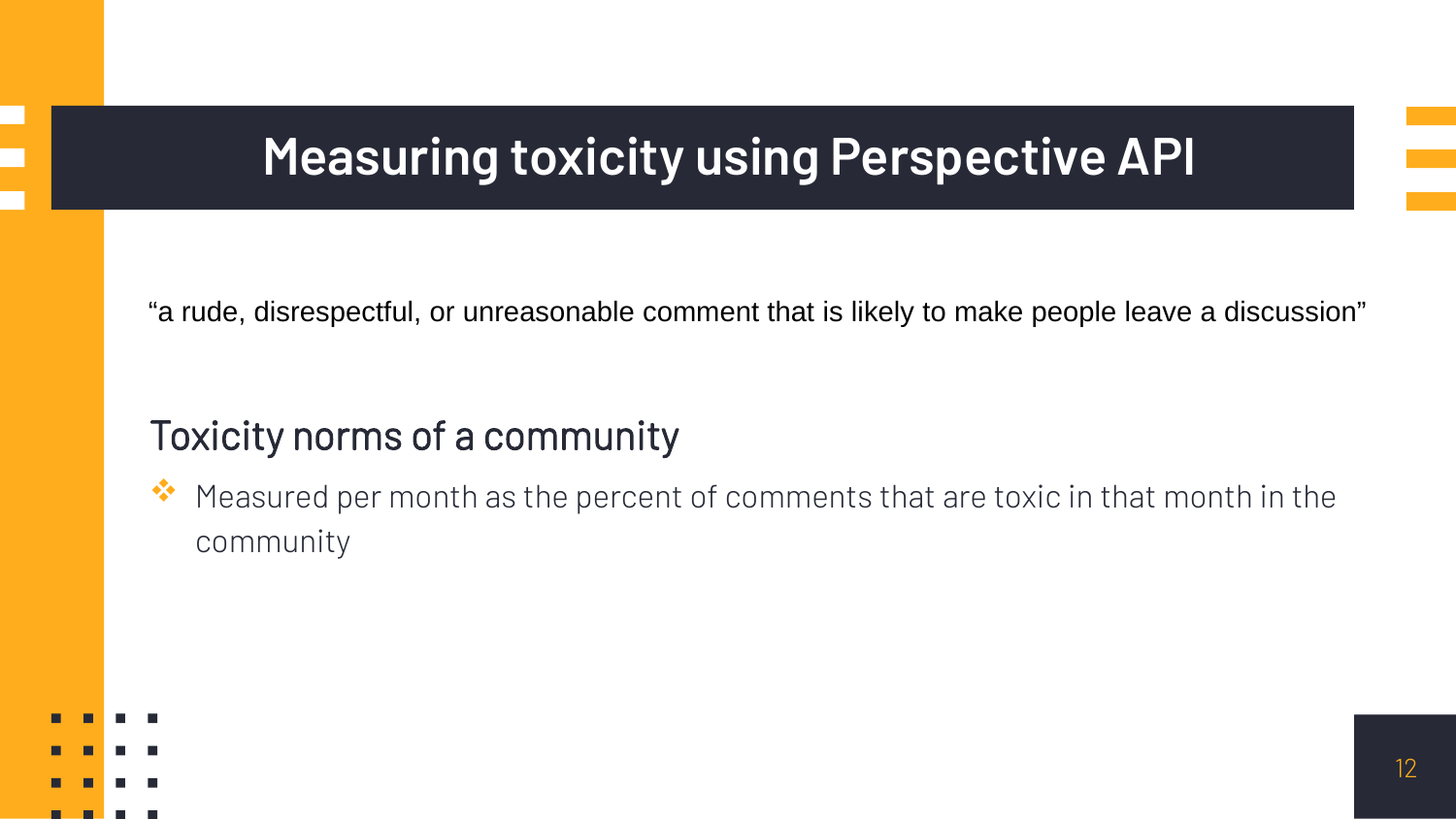

# Measuring toxicity using Perspective API
“a rude, disrespectful, or unreasonable comment that is likely to make people leave a discussion”
Toxicity norms of a community
Measured per month as the percent of comments that are toxic in that month in the community

12